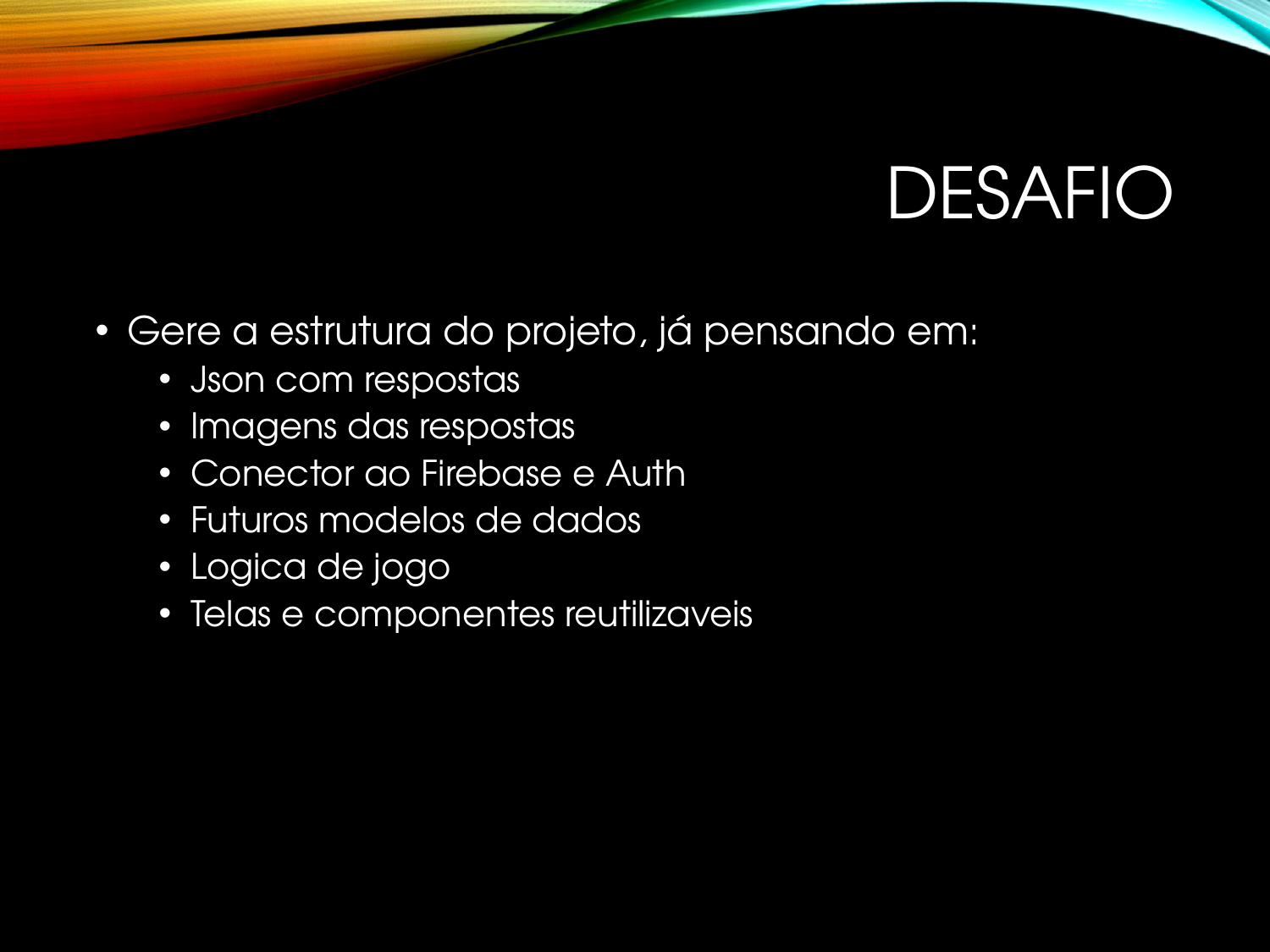

# Desafio
Gere a estrutura do projeto, já pensando em:
Json com respostas
Imagens das respostas
Conector ao Firebase e Auth
Futuros modelos de dados
Logica de jogo
Telas e componentes reutilizaveis